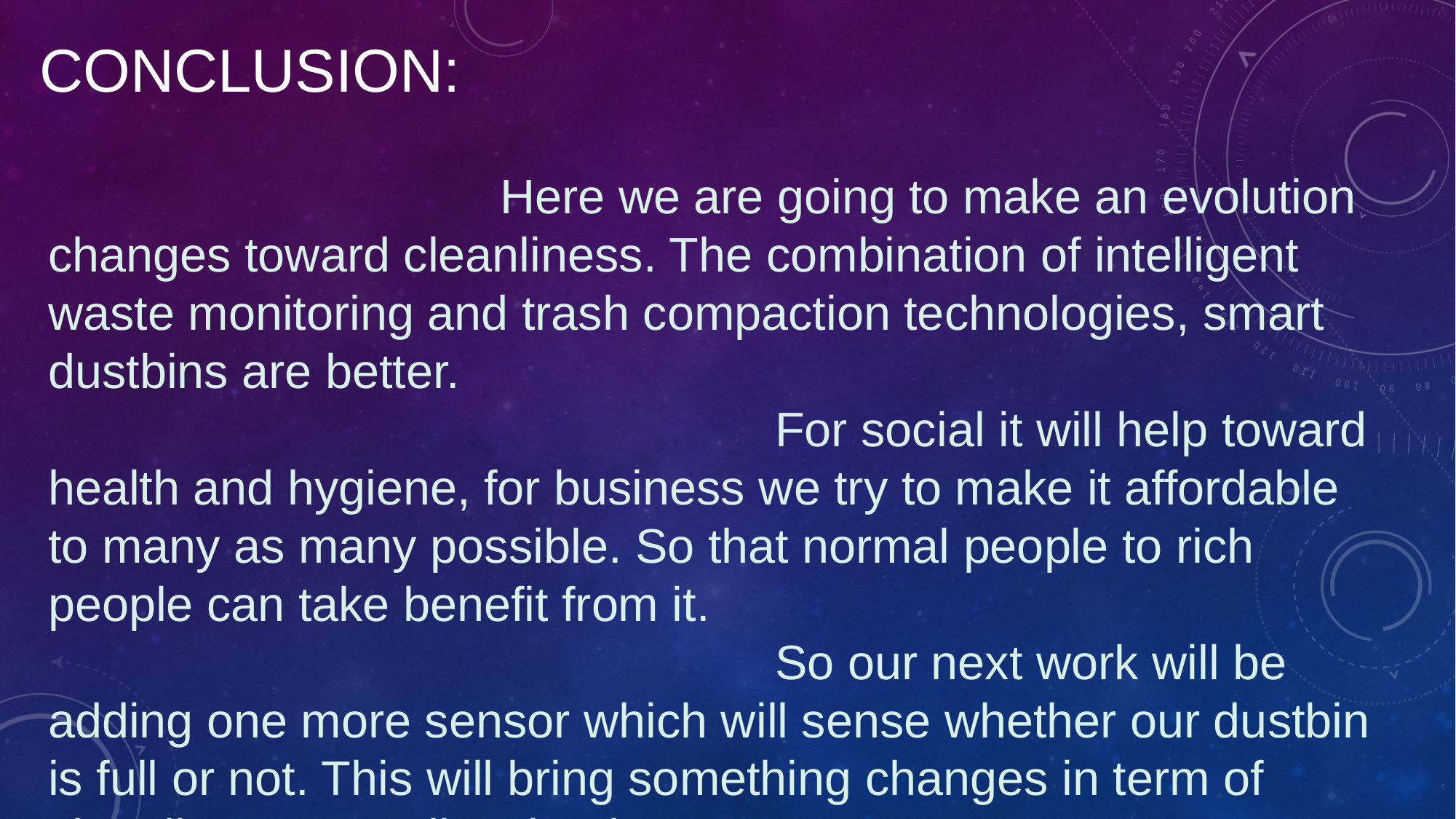

CONCLUSION:
                                                      Here we are going to make an evolution changes toward cleanliness. The combination of intelligent waste monitoring and trash compaction technologies, smart dustbins are better.
                                                      For social it will help toward health and hygiene, for business we try to make it affordable to many as many possible. So that normal people to rich people can take benefit from it.
                                                      So our next work will be adding one more sensor which will sense whether our dustbin is full or not. This will bring something changes in term of cleanliness as well technology